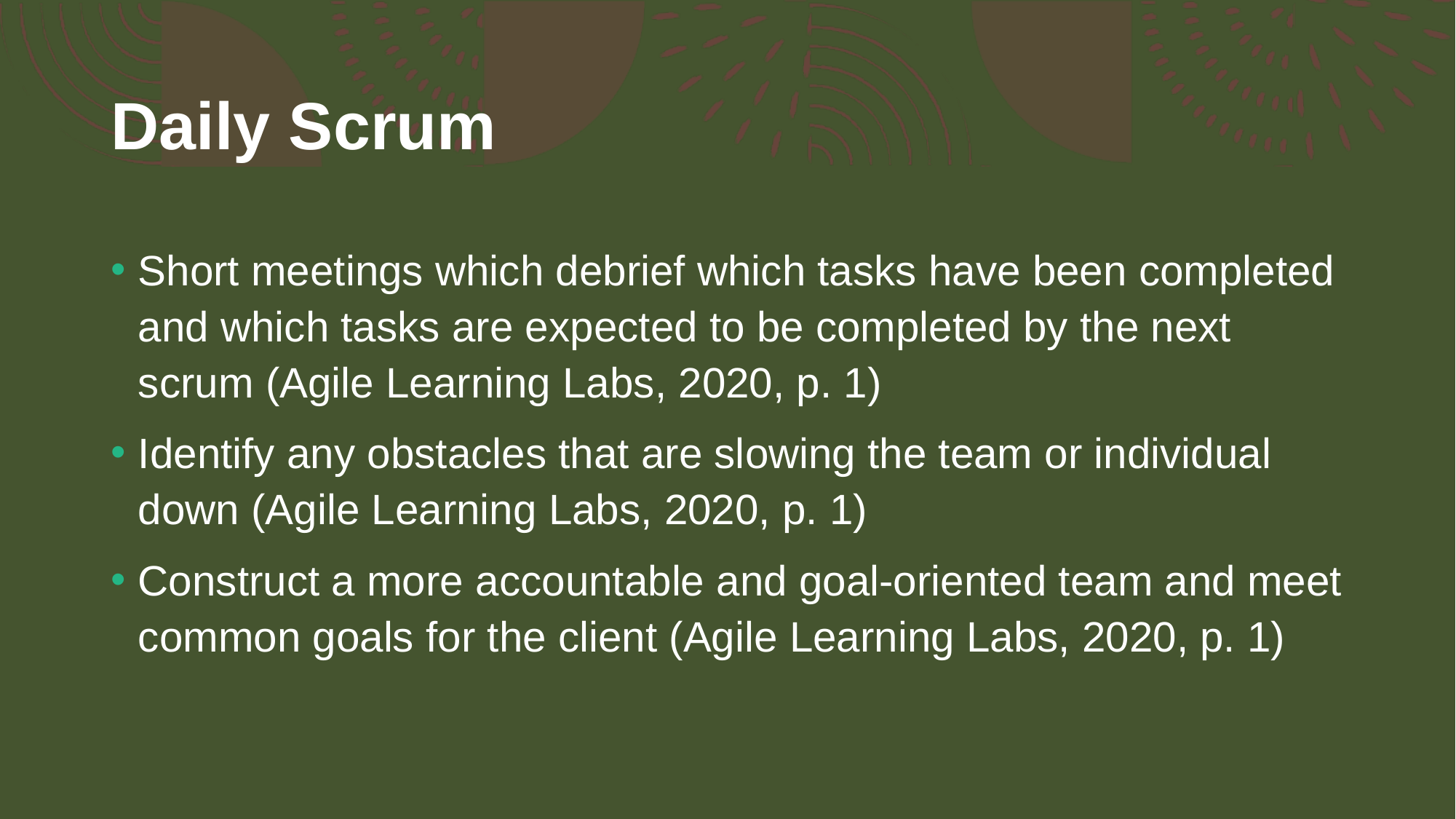

# Daily Scrum
Short meetings which debrief which tasks have been completed and which tasks are expected to be completed by the next scrum (Agile Learning Labs, 2020, p. 1)
Identify any obstacles that are slowing the team or individual down (Agile Learning Labs, 2020, p. 1)
Construct a more accountable and goal-oriented team and meet common goals for the client (Agile Learning Labs, 2020, p. 1)